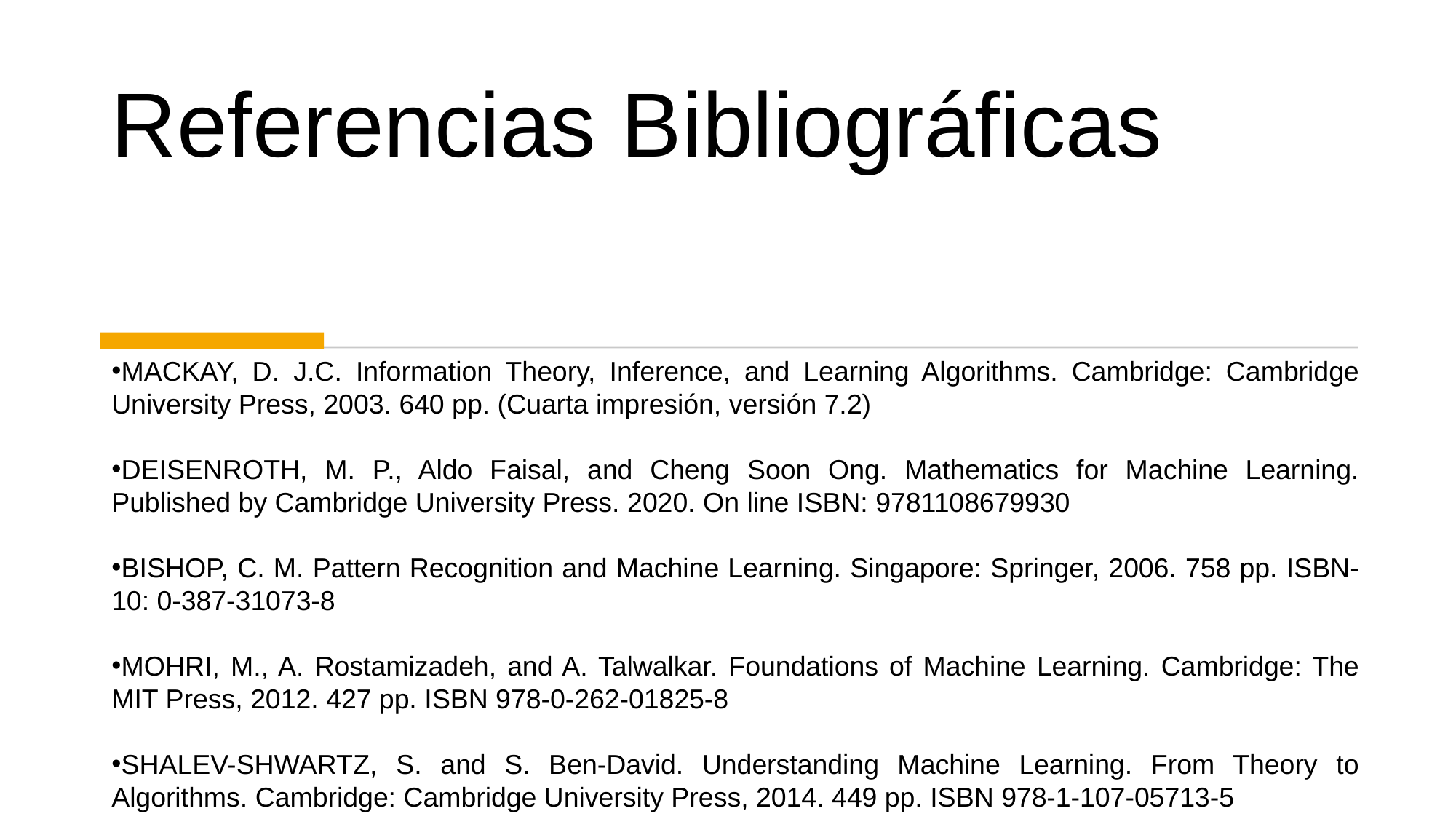

# Referencias Bibliográficas

MACKAY, D. J.C. Information Theory, Inference, and Learning Algorithms. Cambridge: Cambridge University Press, 2003. 640 pp. (Cuarta impresión, versión 7.2)

DEISENROTH, M. P., Aldo Faisal, and Cheng Soon Ong. Mathematics for Machine Learning. Published by Cambridge University Press. 2020. On line ISBN: 9781108679930

BISHOP, C. M. Pattern Recognition and Machine Learning. Singapore: Springer, 2006. 758 pp. ISBN-10: 0-387-31073-8

MOHRI, M., A. Rostamizadeh, and A. Talwalkar. Foundations of Machine Learning. Cambridge: The MIT Press, 2012. 427 pp. ISBN 978-0-262-01825-8

SHALEV-SHWARTZ, S. and S. Ben-David. Understanding Machine Learning. From Theory to Algorithms. Cambridge: Cambridge University Press, 2014. 449 pp. ISBN 978-1-107-05713-5